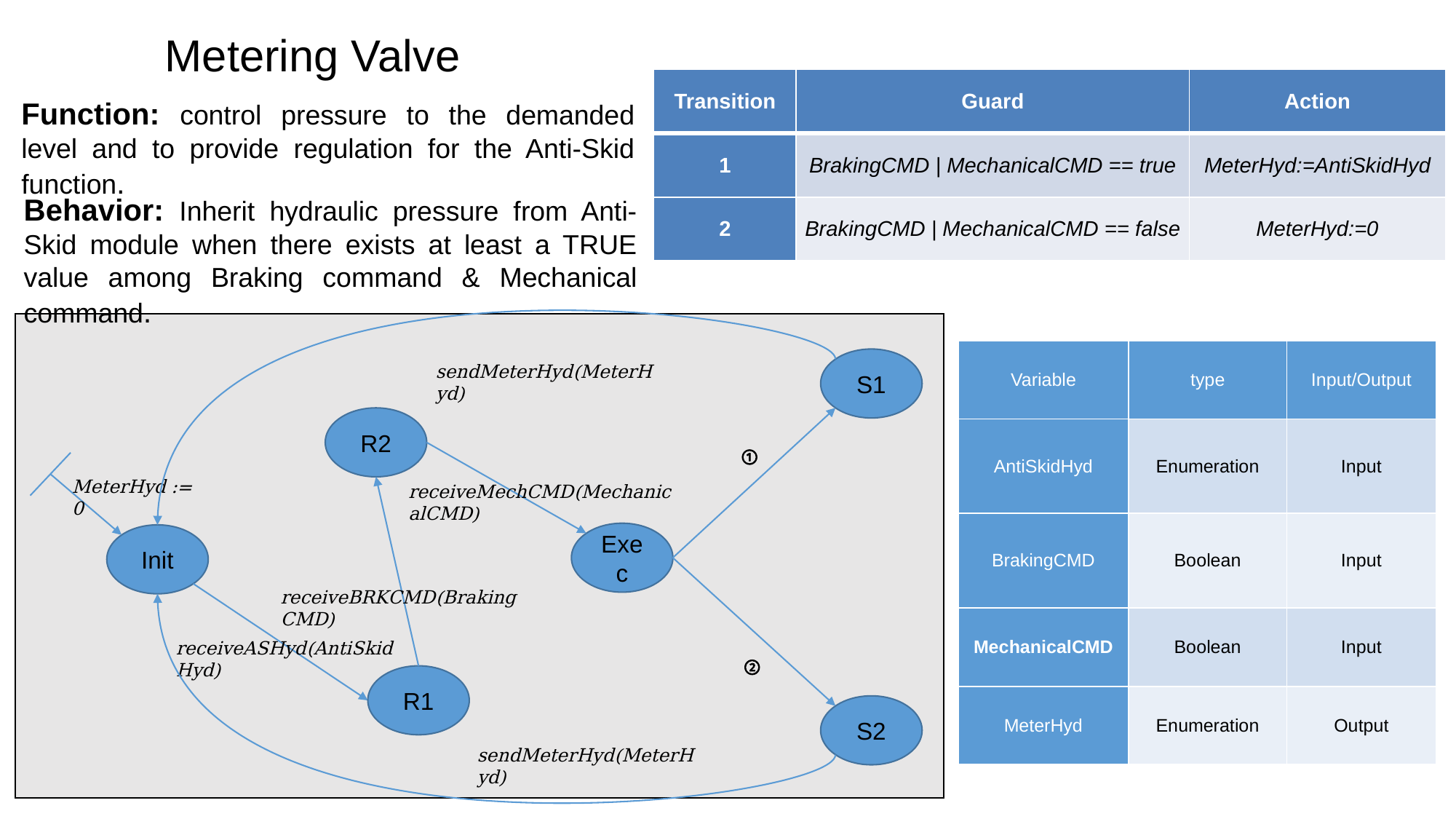

# Metering Valve
| Transition | Guard | Action |
| --- | --- | --- |
| 1 | BrakingCMD | MechanicalCMD == true | MeterHyd:=AntiSkidHyd |
| 2 | BrakingCMD | MechanicalCMD == false | MeterHyd:=0 |
Function: control pressure to the demanded level and to provide regulation for the Anti-Skid function.
Behavior: Inherit hydraulic pressure from Anti-Skid module when there exists at least a TRUE value among Braking command & Mechanical command.

| Variable | type | Input/Output |
| --- | --- | --- |
| AntiSkidHyd | Enumeration | Input |
| BrakingCMD | Boolean | Input |
| MechanicalCMD | Boolean | Input |
| MeterHyd | Enumeration | Output |
S1
sendMeterHyd(MeterHyd)
R2
①
MeterHyd := 0
receiveMechCMD(MechanicalCMD)
Exec
Init
receiveBRKCMD(BrakingCMD)
receiveASHyd(AntiSkidHyd)
②
R1
S2
sendMeterHyd(MeterHyd)